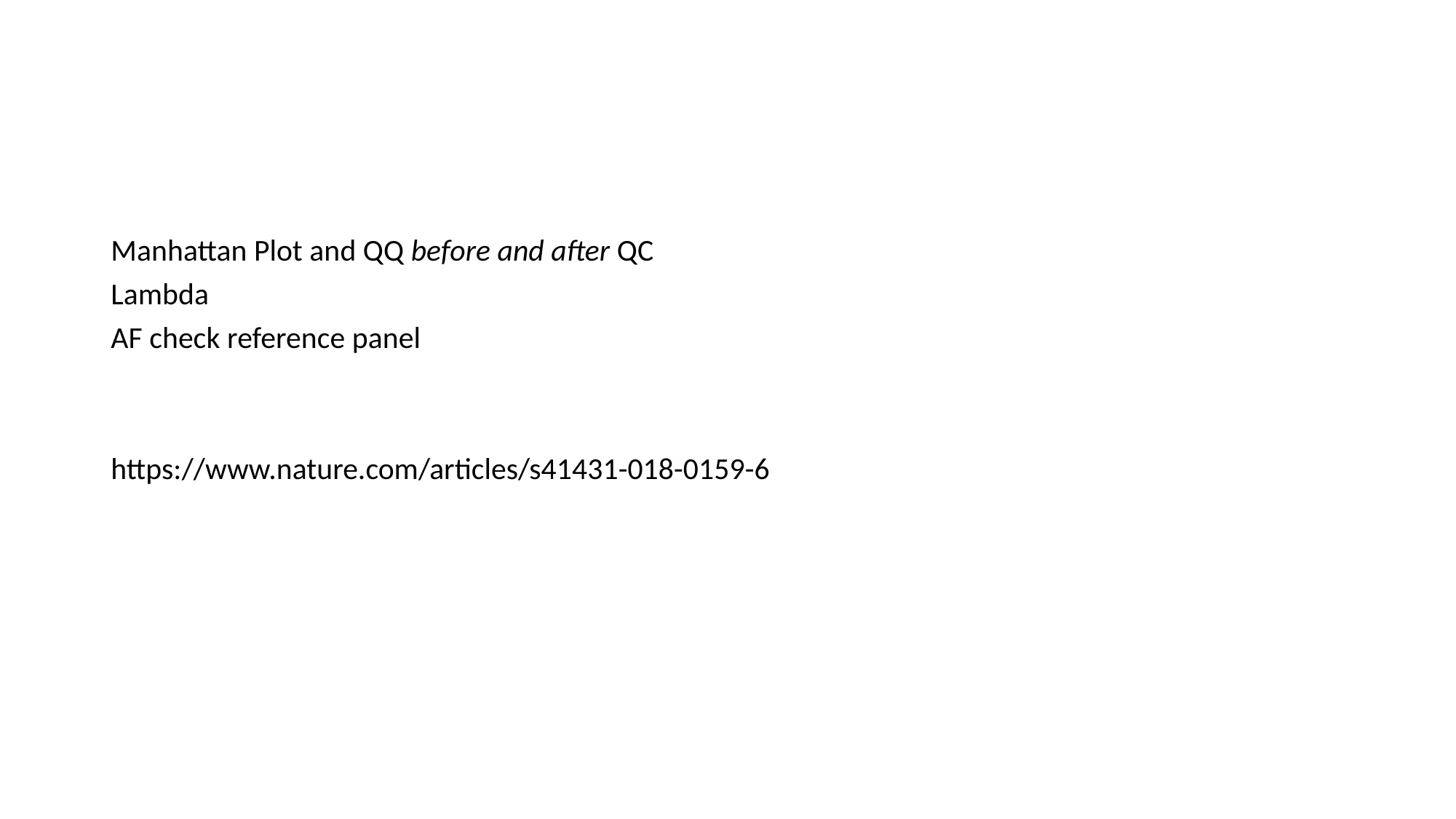

#
Manhattan Plot and QQ before and after QC
Lambda
AF check reference panel

https://www.nature.com/articles/s41431-018-0159-6